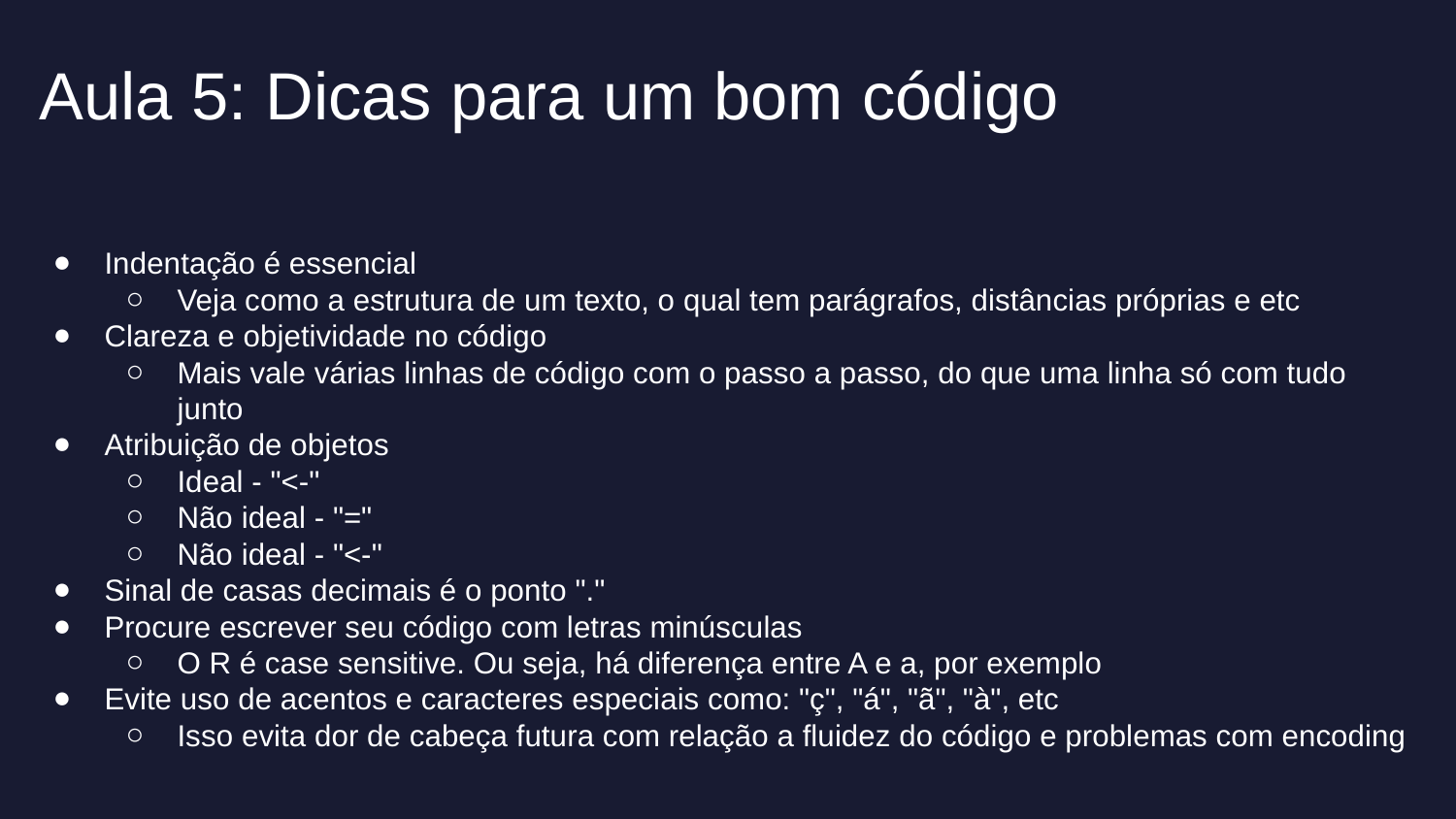

Aula 5: Dicas para um bom código
Indentação é essencial
Veja como a estrutura de um texto, o qual tem parágrafos, distâncias próprias e etc
Clareza e objetividade no código
Mais vale várias linhas de código com o passo a passo, do que uma linha só com tudo junto
Atribuição de objetos
Ideal - "<-"
Não ideal - "="
Não ideal - "<-"
Sinal de casas decimais é o ponto "."
Procure escrever seu código com letras minúsculas
O R é case sensitive. Ou seja, há diferença entre A e a, por exemplo
Evite uso de acentos e caracteres especiais como: "ç", "á", "ã", "à", etc
Isso evita dor de cabeça futura com relação a fluidez do código e problemas com encoding